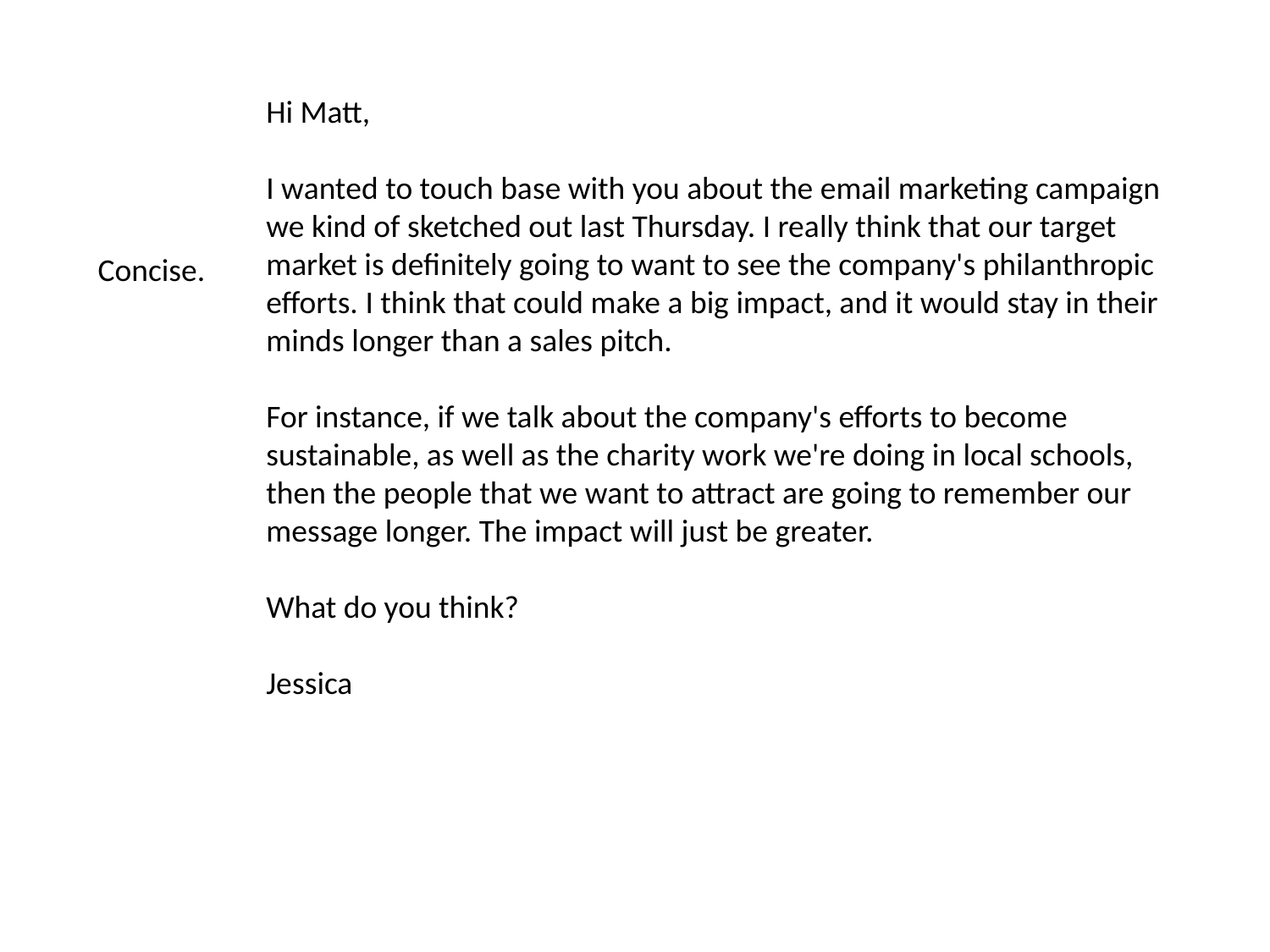

Hi Matt,

I wanted to touch base with you about the email marketing campaign we kind of sketched out last Thursday. I really think that our target market is definitely going to want to see the company's philanthropic efforts. I think that could make a big impact, and it would stay in their minds longer than a sales pitch.

For instance, if we talk about the company's efforts to become sustainable, as well as the charity work we're doing in local schools, then the people that we want to attract are going to remember our message longer. The impact will just be greater.

What do you think?

Jessica
Concise.